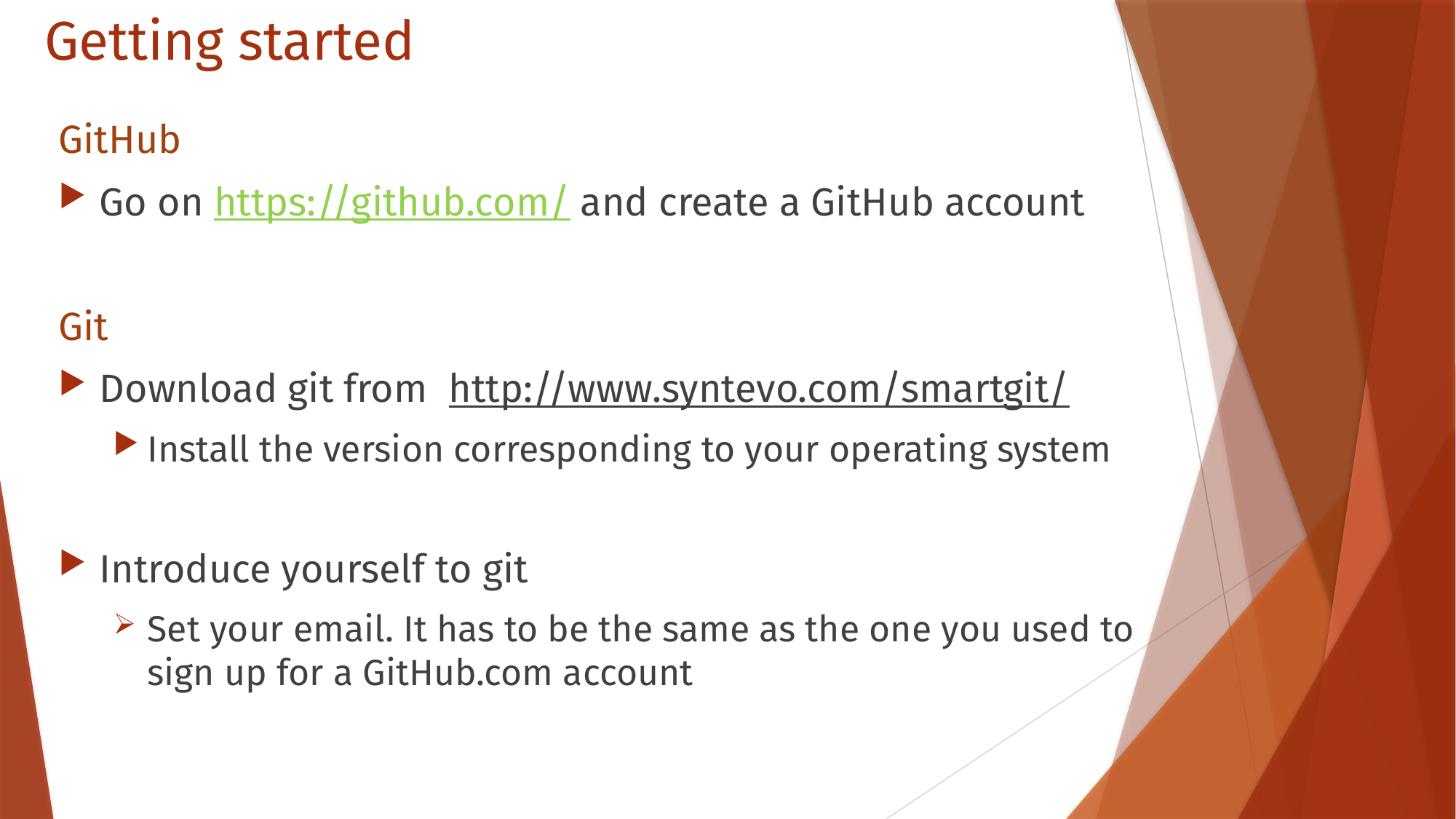

# Getting started
GitHub
Go on https://github.com/ and create a GitHub account

Git
Download git from  http://www.syntevo.com/smartgit/
Install the version corresponding to your operating system

Introduce yourself to git
Set your email. It has to be the same as the one you used to sign up for a GitHub.com account